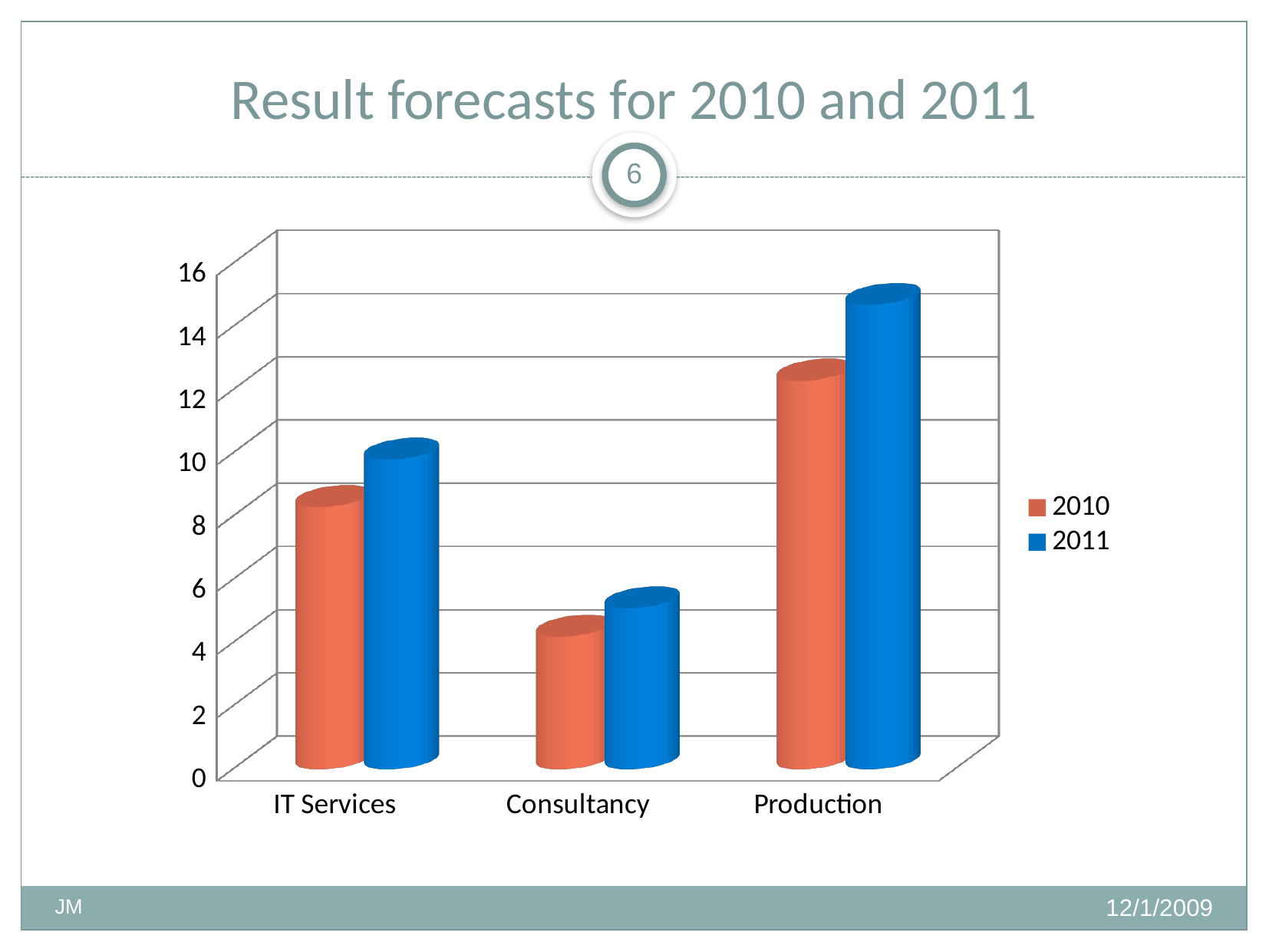

# Result forecasts for 2010 and 2011
6

[unsupported chart]

12/1/2009
JM